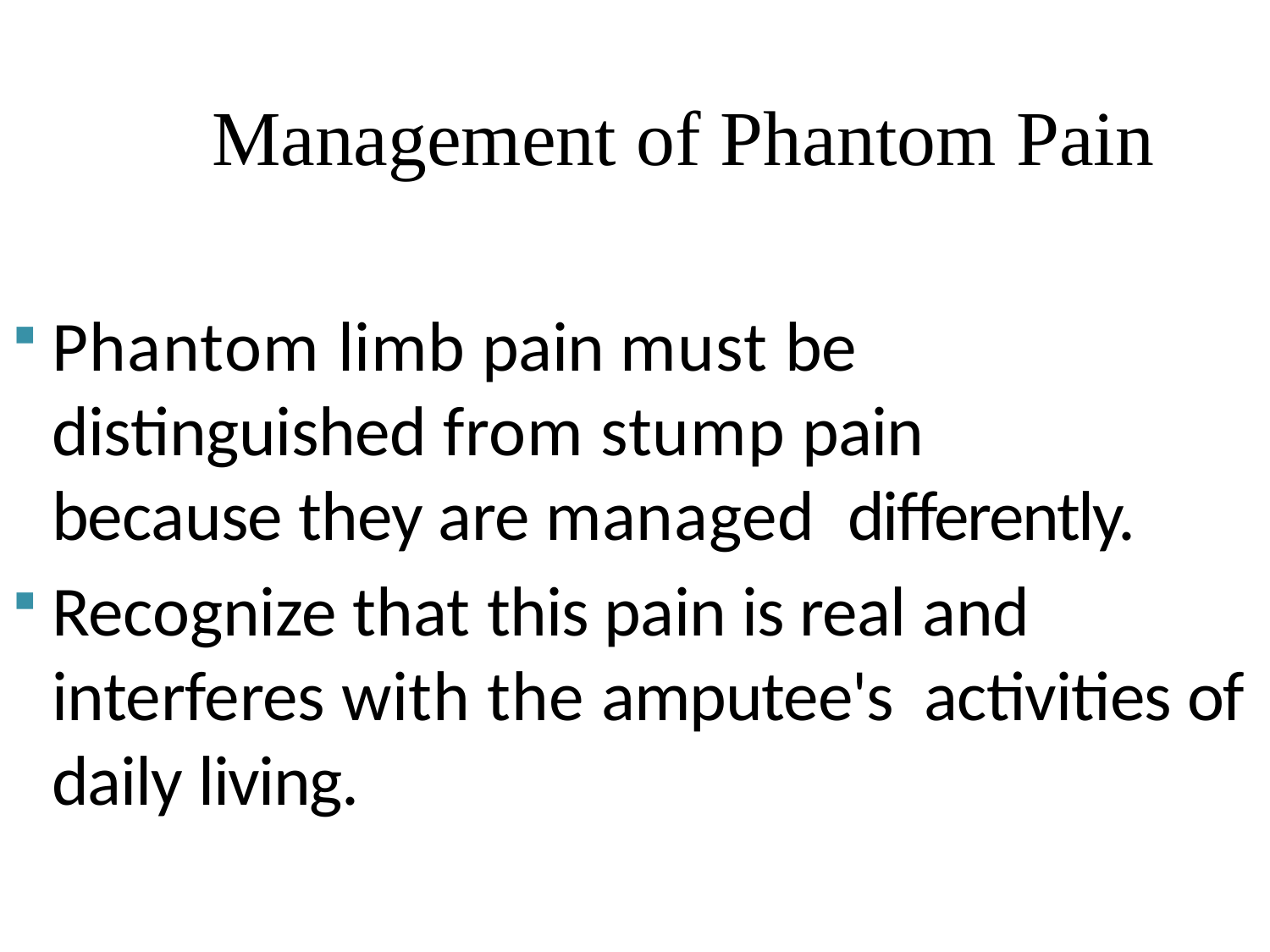

# Management of Phantom Pain

Phantom limb pain must be  distinguished from stump pain  because they are managed  differently.
Recognize that this pain is real and  interferes with the amputee's  activities of daily living.